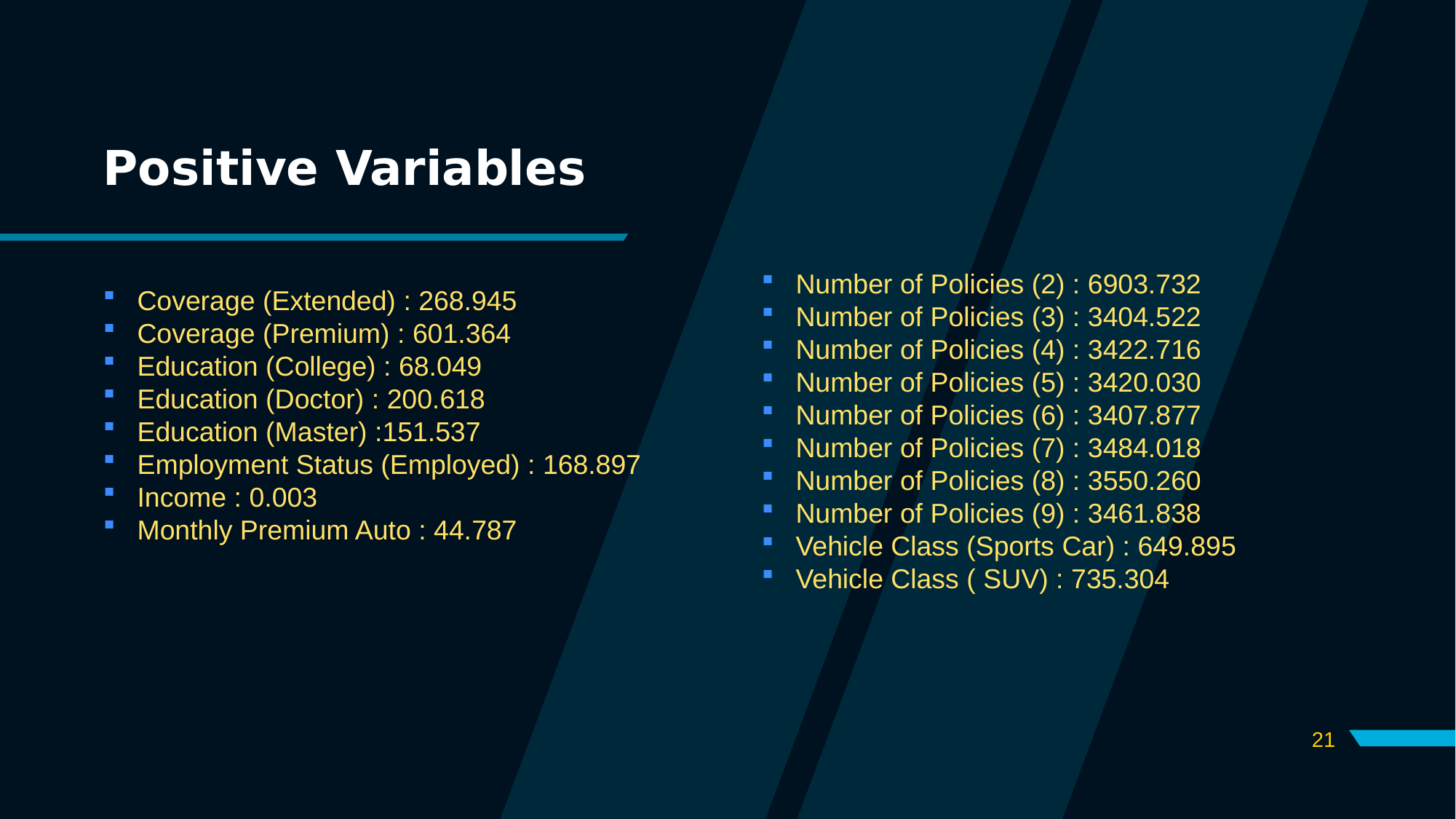

# Positive Variables
Number of Policies (2) : 6903.732
Number of Policies (3) : 3404.522
Number of Policies (4) : 3422.716
Number of Policies (5) : 3420.030
Number of Policies (6) : 3407.877
Number of Policies (7) : 3484.018
Number of Policies (8) : 3550.260
Number of Policies (9) : 3461.838
Vehicle Class (Sports Car) : 649.895
Vehicle Class ( SUV) : 735.304
Coverage (Extended) : 268.945
Coverage (Premium) : 601.364
Education (College) : 68.049
Education (Doctor) : 200.618
Education (Master) :151.537
Employment Status (Employed) : 168.897
Income : 0.003
Monthly Premium Auto : 44.787
21